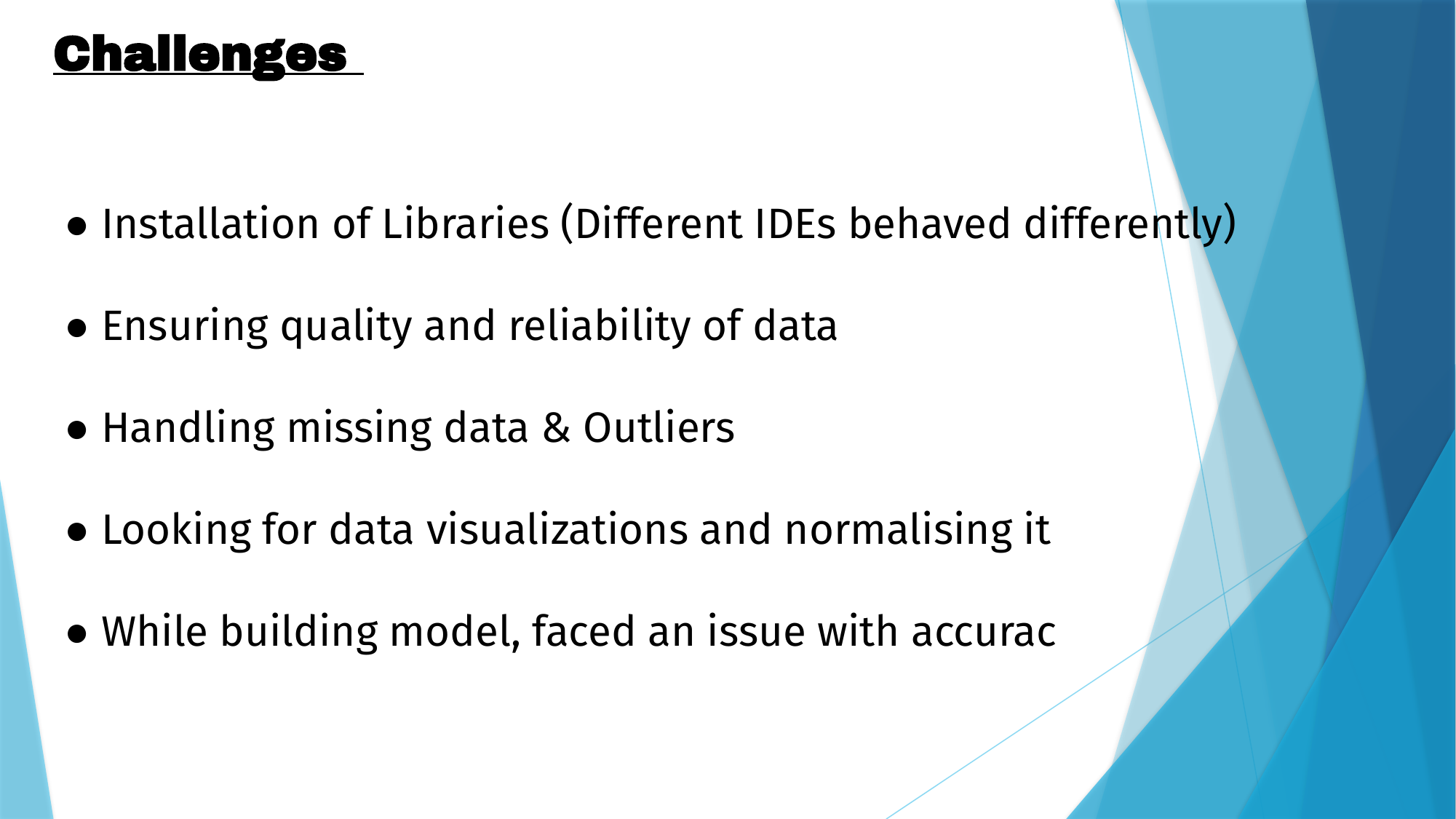

Challenges

 ● Installation of Libraries (Different IDEs behaved differently)

 ● Ensuring quality and reliability of data

 ● Handling missing data & Outliers

 ● Looking for data visualizations and normalising it

 ● While building model, faced an issue with accurac